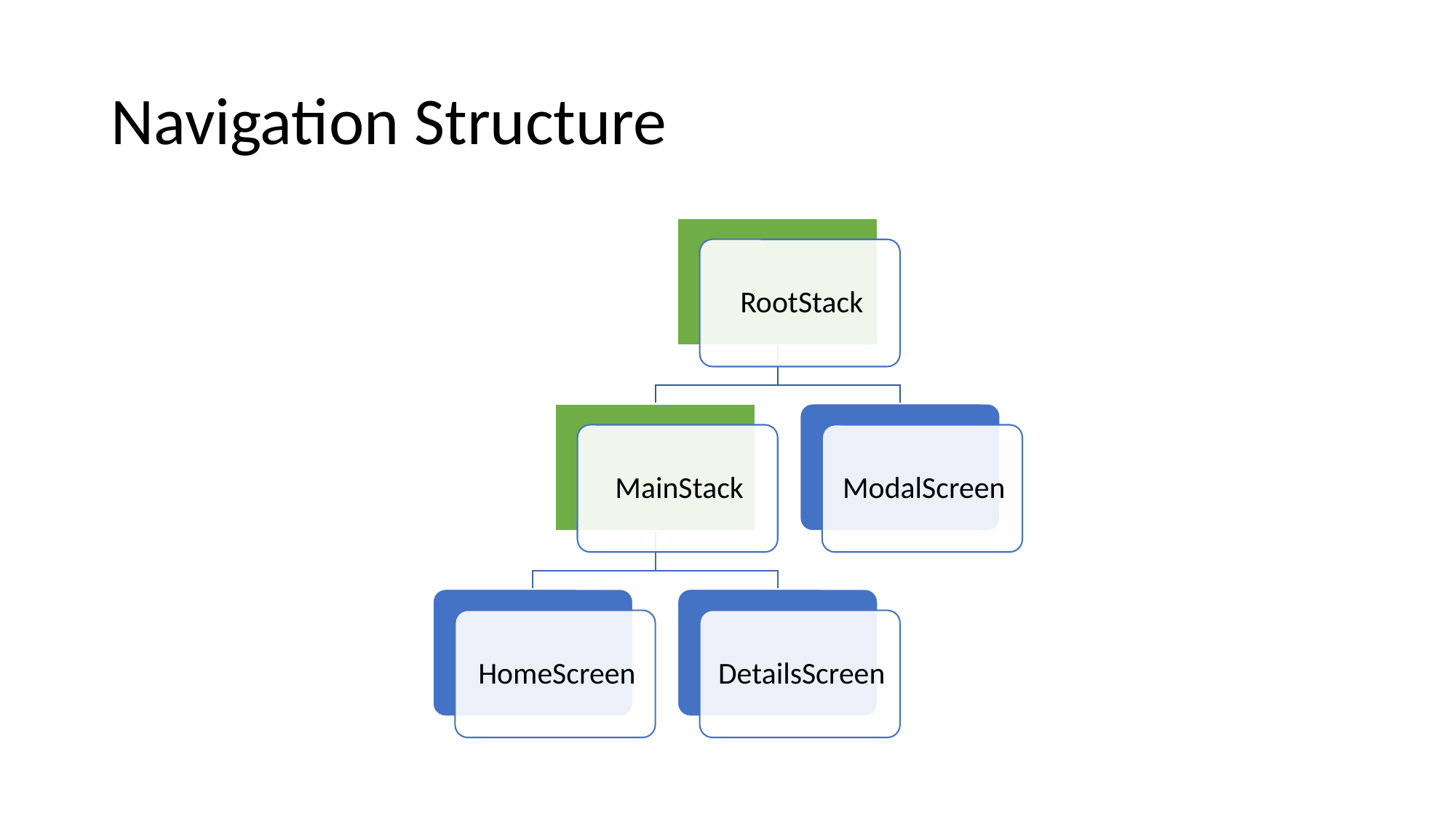

# Navigation Structure
RootStack
MainStack
HomeScreen
DetailsScreen
ModalScreen